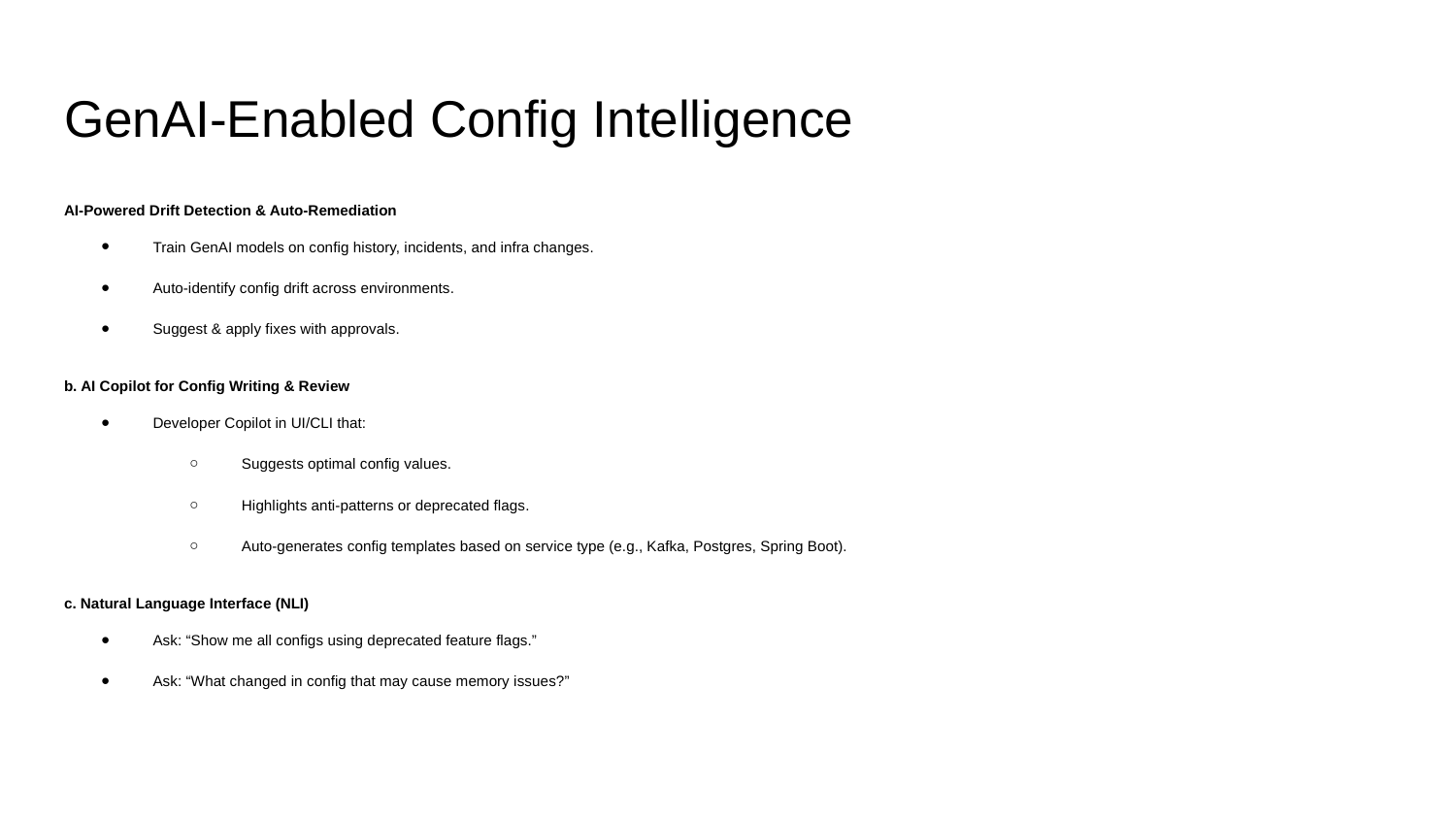

# GenAI-Enabled Config Intelligence
AI-Powered Drift Detection & Auto-Remediation
Train GenAI models on config history, incidents, and infra changes.
Auto-identify config drift across environments.
Suggest & apply fixes with approvals.
b. AI Copilot for Config Writing & Review
Developer Copilot in UI/CLI that:
Suggests optimal config values.
Highlights anti-patterns or deprecated flags.
Auto-generates config templates based on service type (e.g., Kafka, Postgres, Spring Boot).
c. Natural Language Interface (NLI)
Ask: “Show me all configs using deprecated feature flags.”
Ask: “What changed in config that may cause memory issues?”